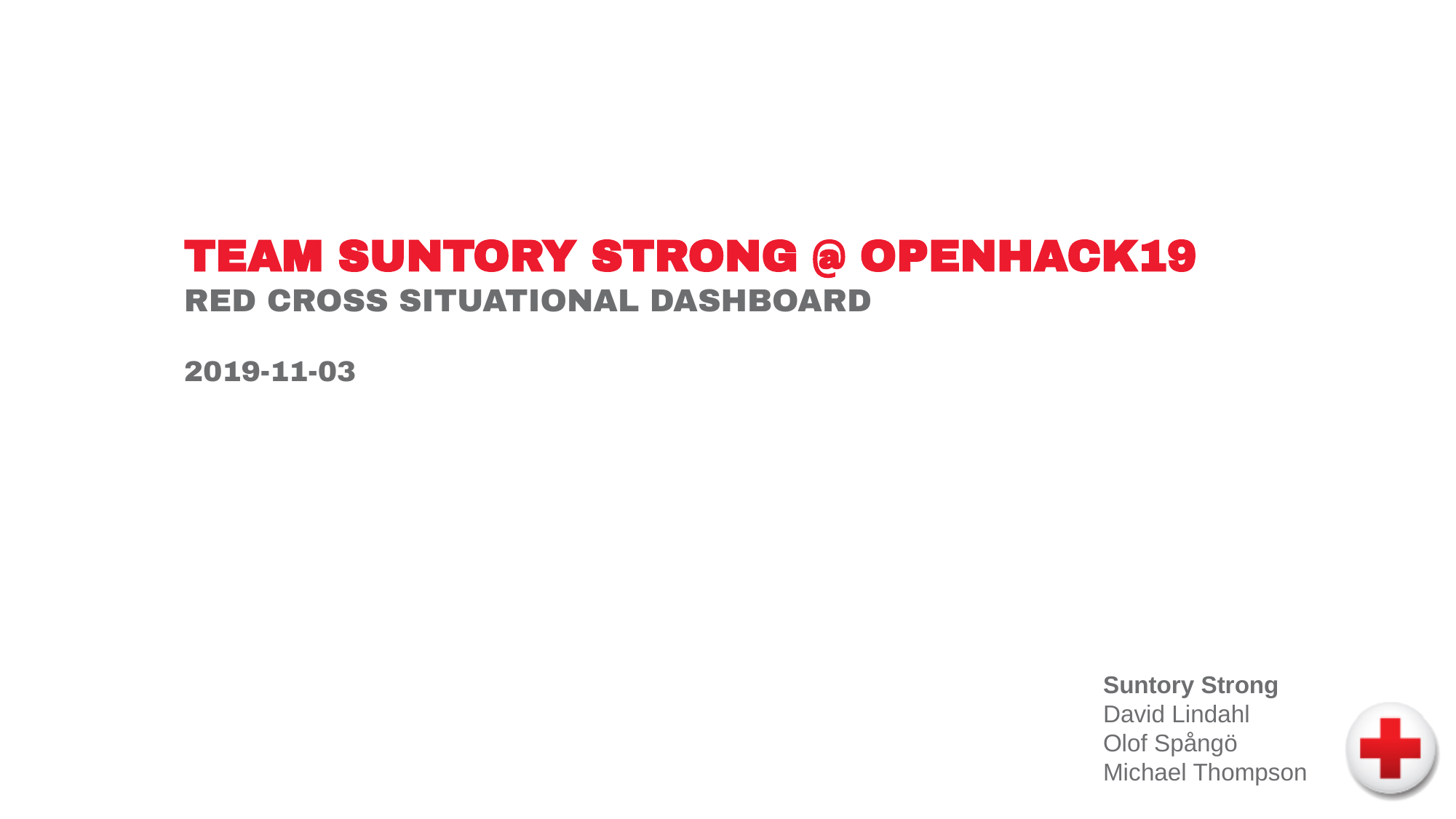

# Team suntory strong @ openhack19
Red cross situational dashboard
2019-11-03
Suntory Strong
David Lindahl
Olof Spångö
Michael Thompson